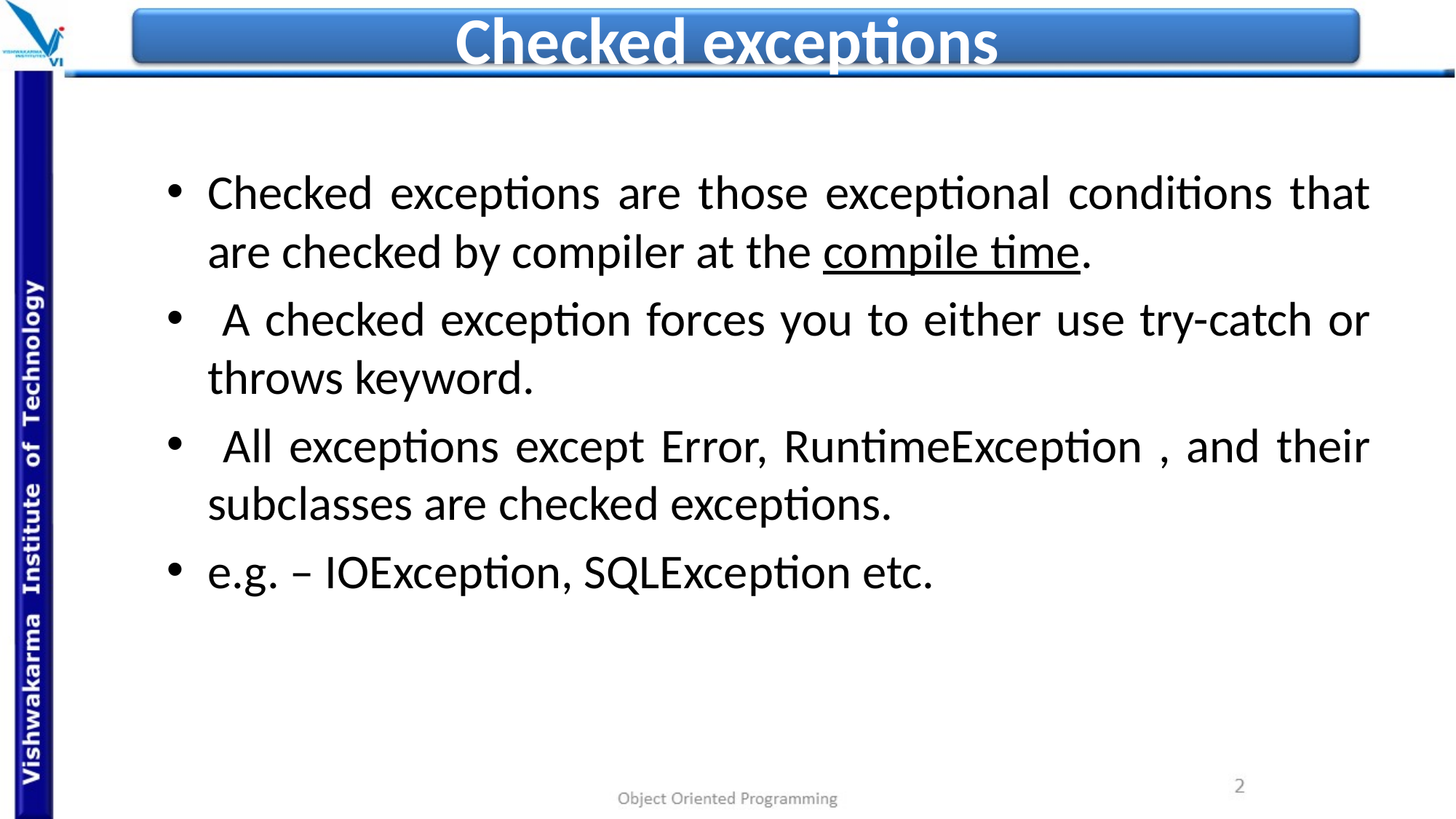

# Checked exceptions
Checked exceptions are those exceptional conditions that are checked by compiler at the compile time.
 A checked exception forces you to either use try-catch or throws keyword.
 All exceptions except Error, RuntimeException , and their subclasses are checked exceptions.
e.g. – IOException, SQLException etc.